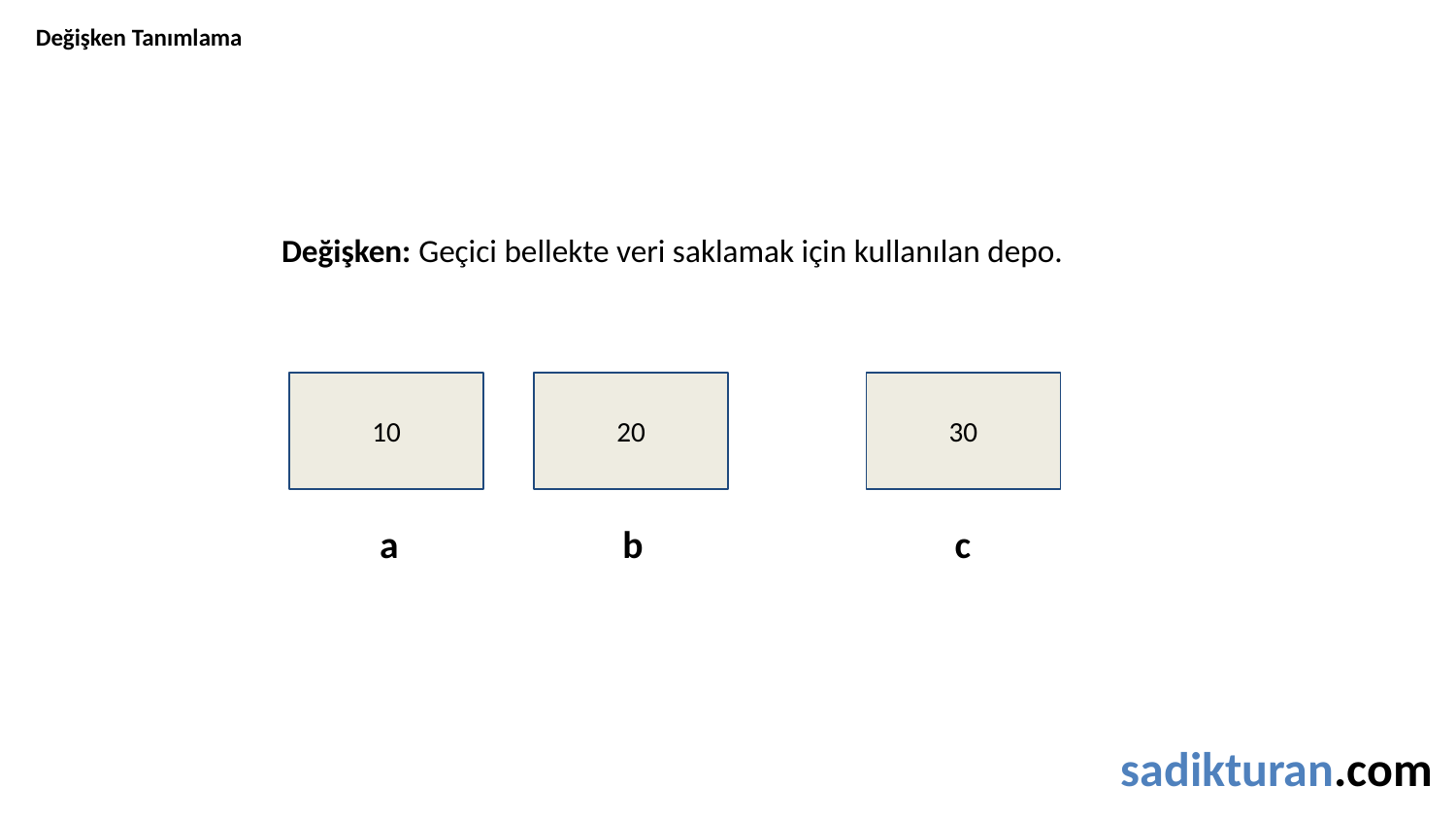

Değişken Tanımlama
Değişken: Geçici bellekte veri saklamak için kullanılan depo.
10
20
30
a
b
c
sadikturan.com